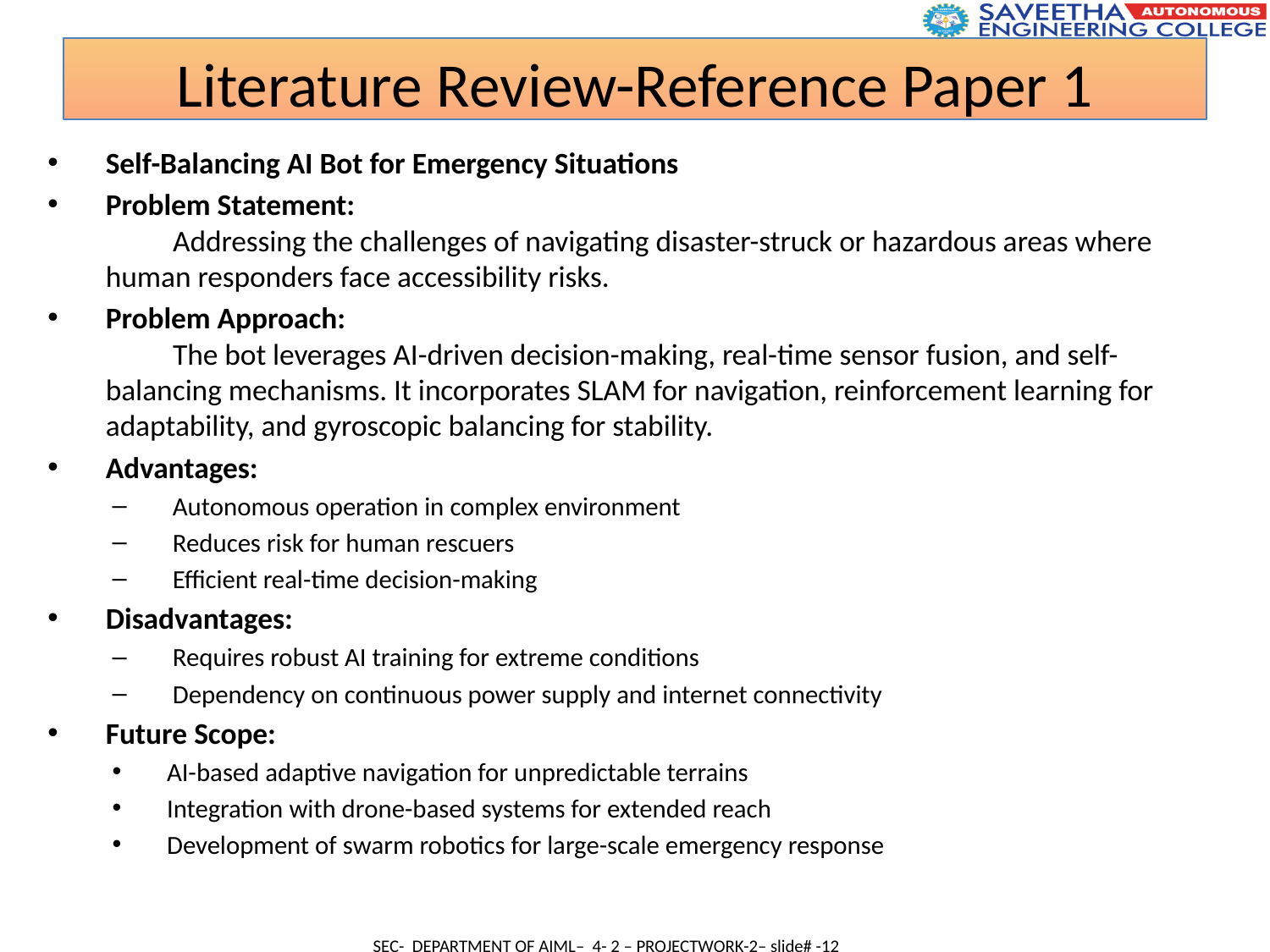

Literature Review-Reference Paper 1
Self-Balancing AI Bot for Emergency Situations
Problem Statement:
	Addressing the challenges of navigating disaster-struck or hazardous areas where human responders face accessibility risks.
Problem Approach:
	The bot leverages AI-driven decision-making, real-time sensor fusion, and self-balancing mechanisms. It incorporates SLAM for navigation, reinforcement learning for adaptability, and gyroscopic balancing for stability.
Advantages:
 Autonomous operation in complex environment
 Reduces risk for human rescuers
 Efficient real-time decision-making
Disadvantages:
 Requires robust AI training for extreme conditions
 Dependency on continuous power supply and internet connectivity
Future Scope:
AI-based adaptive navigation for unpredictable terrains
Integration with drone-based systems for extended reach
Development of swarm robotics for large-scale emergency response